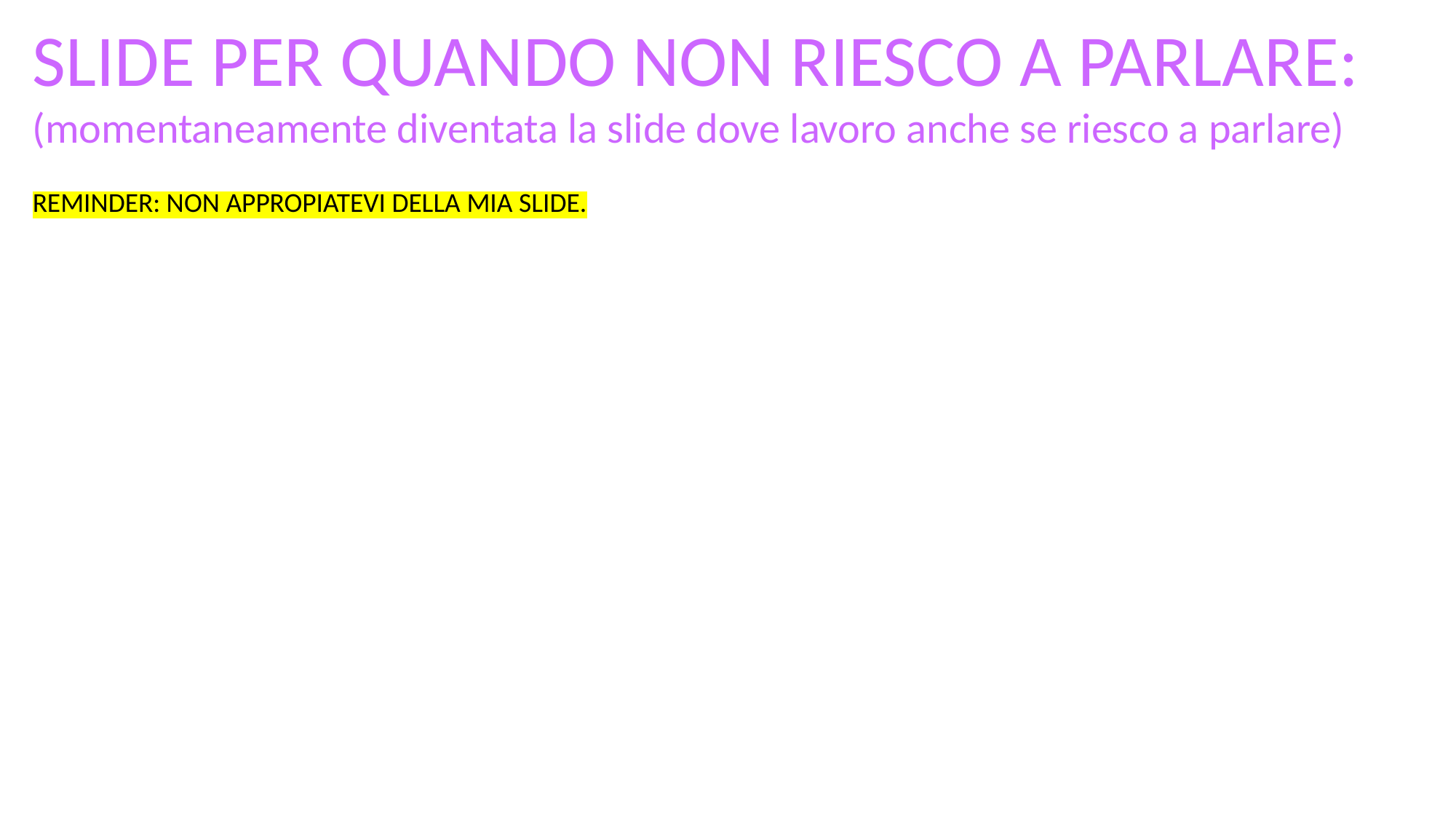

SLIDE PER QUANDO NON RIESCO A PARLARE:
(momentaneamente diventata la slide dove lavoro anche se riesco a parlare)

REMINDER: NON APPROPIATEVI DELLA MIA SLIDE.